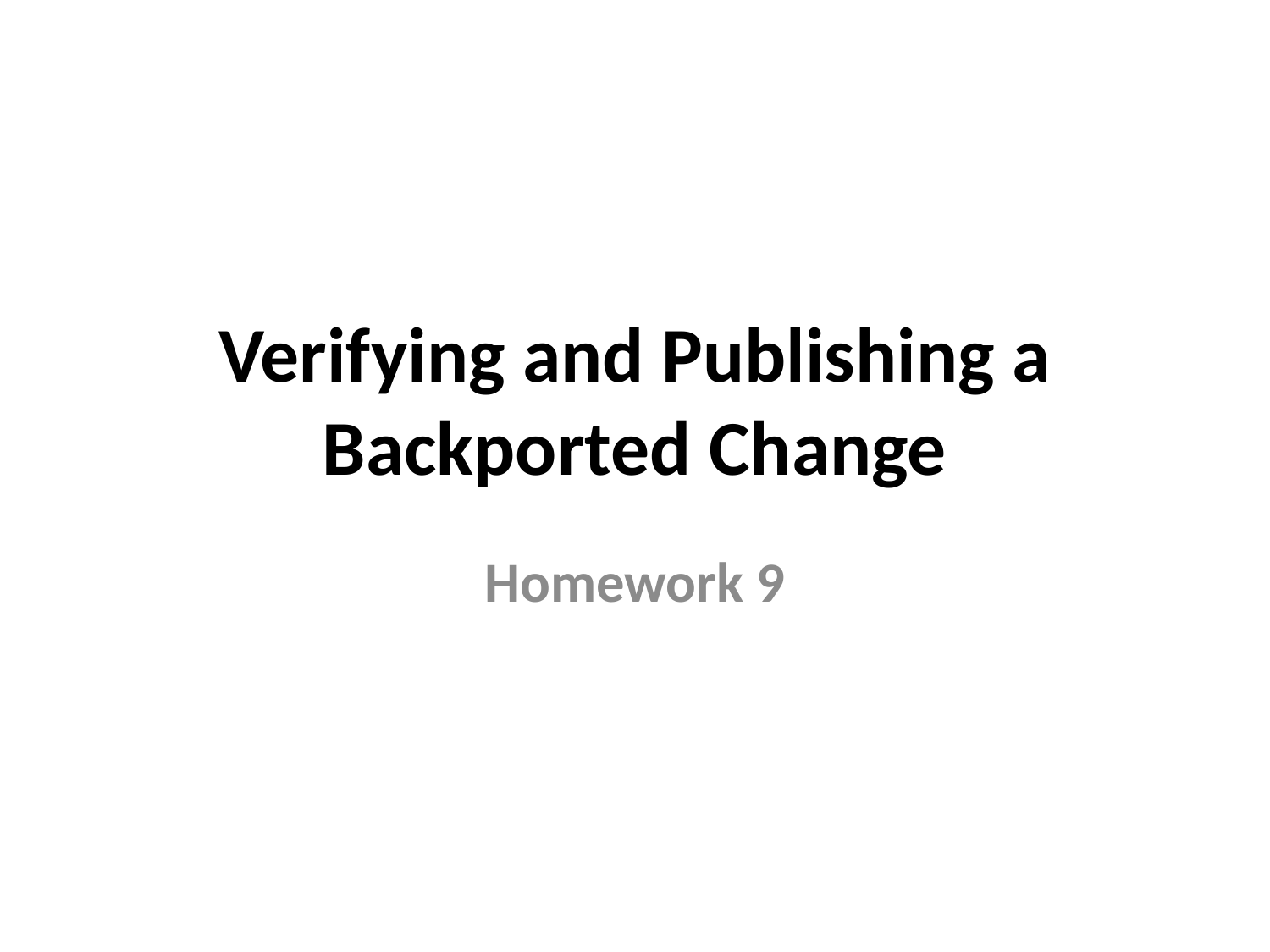

# Verifying and Publishing a Backported Change
Homework 9